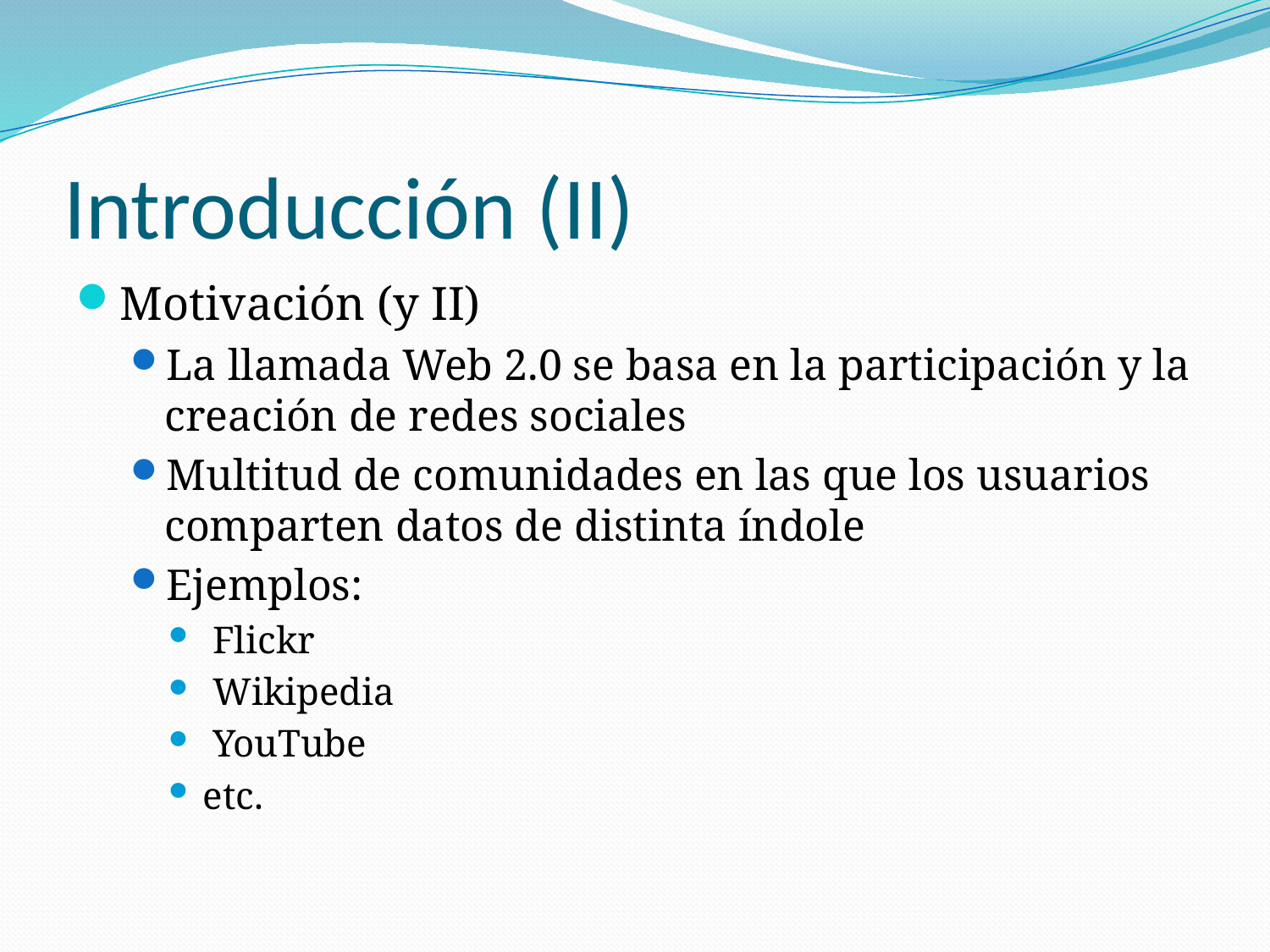

# Introducción (II)
Motivación (y II)
La llamada Web 2.0 se basa en la participación y la creación de redes sociales
Multitud de comunidades en las que los usuarios comparten datos de distinta índole
Ejemplos:
 Flickr
 Wikipedia
 YouTube
etc.